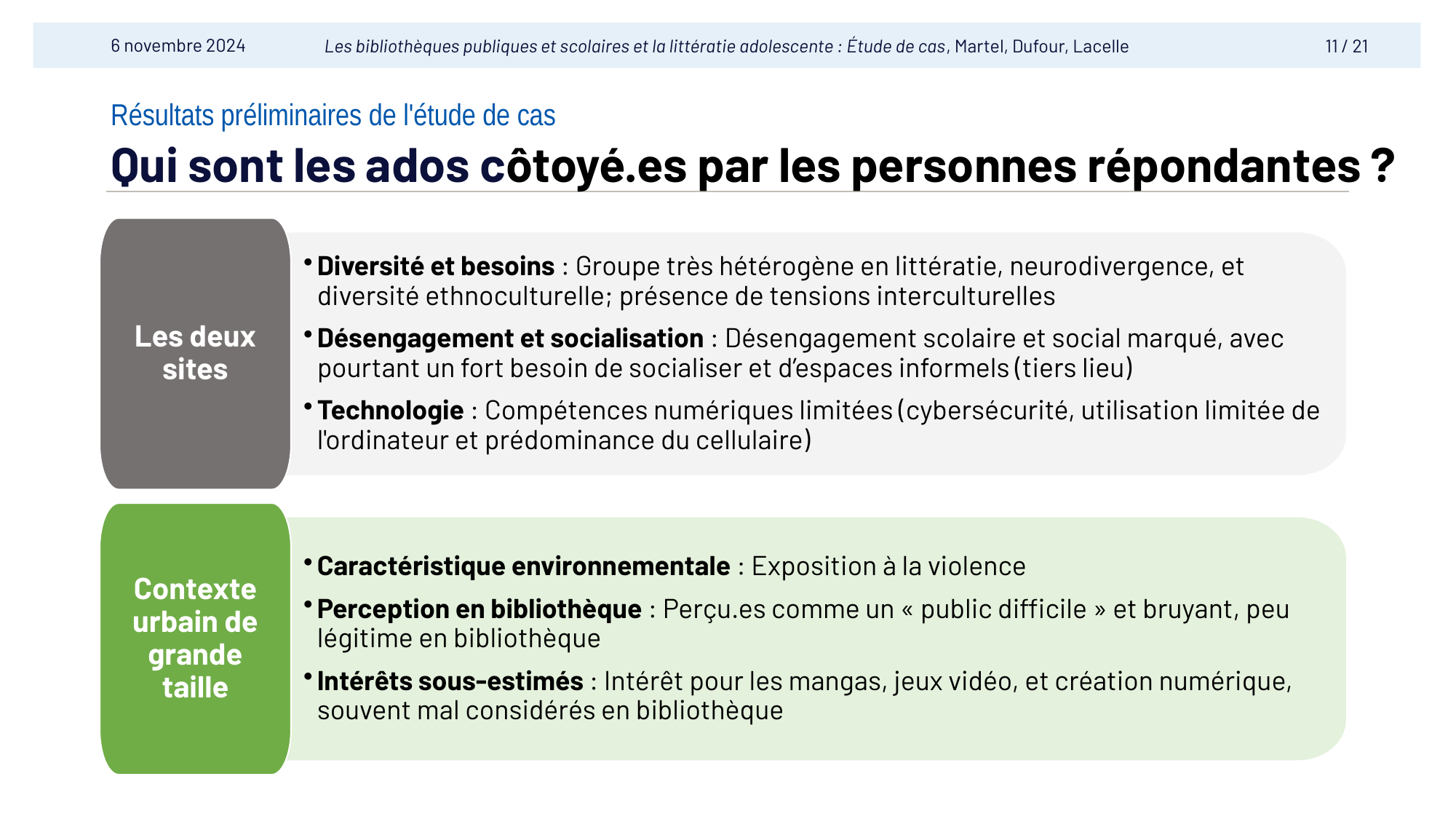

6 novembre 2024
Résultats préliminaires de l'étude de cas
# Qui sont les ados côtoyé.es par les personnes répondantes ?
Les deux sites
Diversité et besoins : Groupe très hétérogène en littératie, neurodivergence, et diversité ethnoculturelle; présence de tensions interculturelles
Désengagement et socialisation : Désengagement scolaire et social marqué, avec pourtant un fort besoin de socialiser et d’espaces informels (tiers lieu)
Technologie : Compétences numériques limitées (cybersécurité, utilisation limitée de l'ordinateur et prédominance du cellulaire)
Contexte urbain de grande taille
Caractéristique environnementale : Exposition à la violence
Perception en bibliothèque : Perçu.es comme un « public difficile » et bruyant, peu légitime en bibliothèque
Intérêts sous-estimés : Intérêt pour les mangas, jeux vidéo, et création numérique, souvent mal considérés en bibliothèque